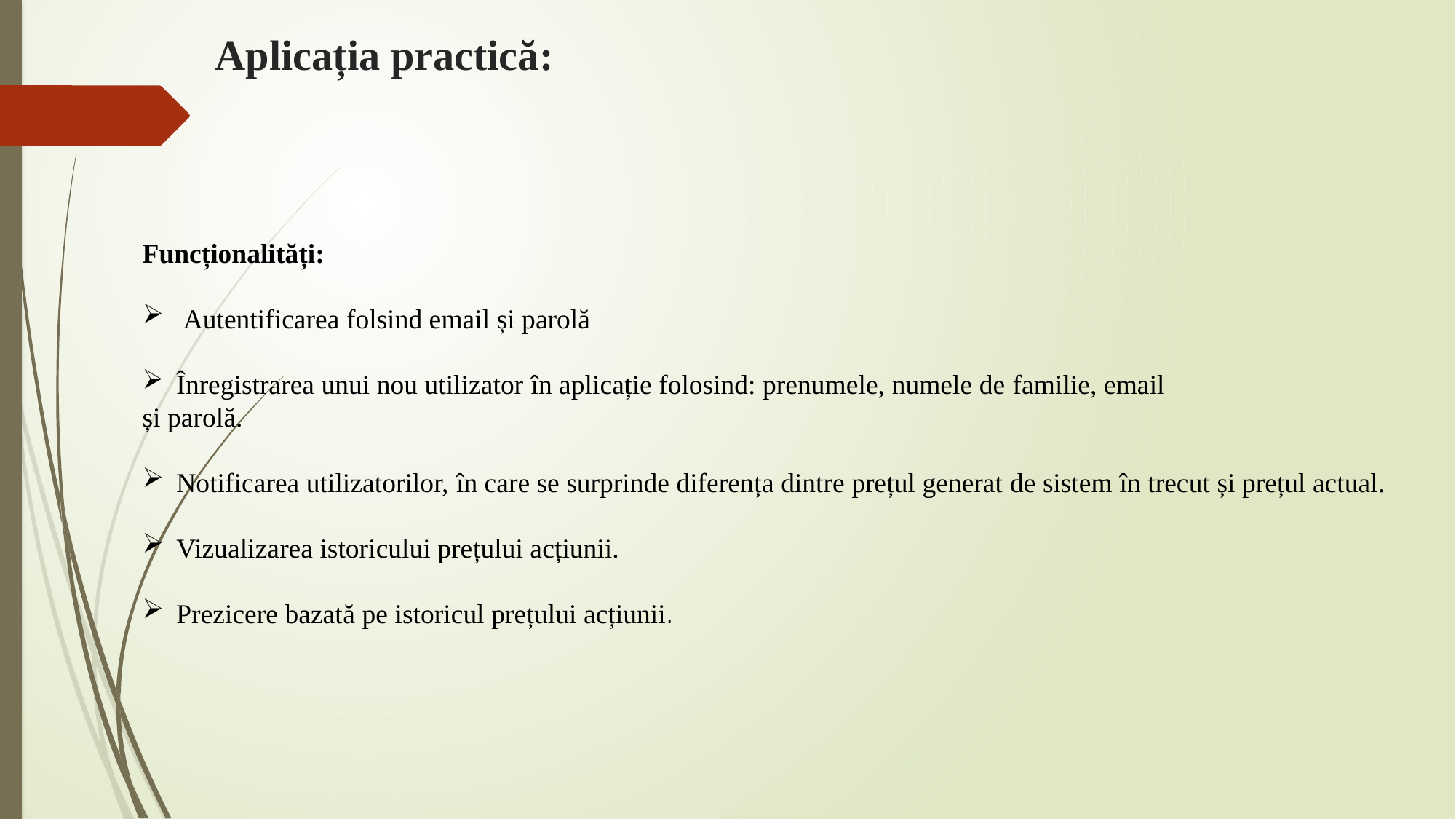

Aplicația practică:
Funcționalități:

Autentificarea folsind email și parolă

Înregistrarea unui nou utilizator în aplicație folosind: prenumele, numele de familie, email
și parolă.

Notificarea utilizatorilor, în care se surprinde diferența dintre prețul generat de sistem în trecut și prețul actual.

Vizualizarea istoricului prețului acțiunii.

Prezicere bazată pe istoricul prețului acțiunii.